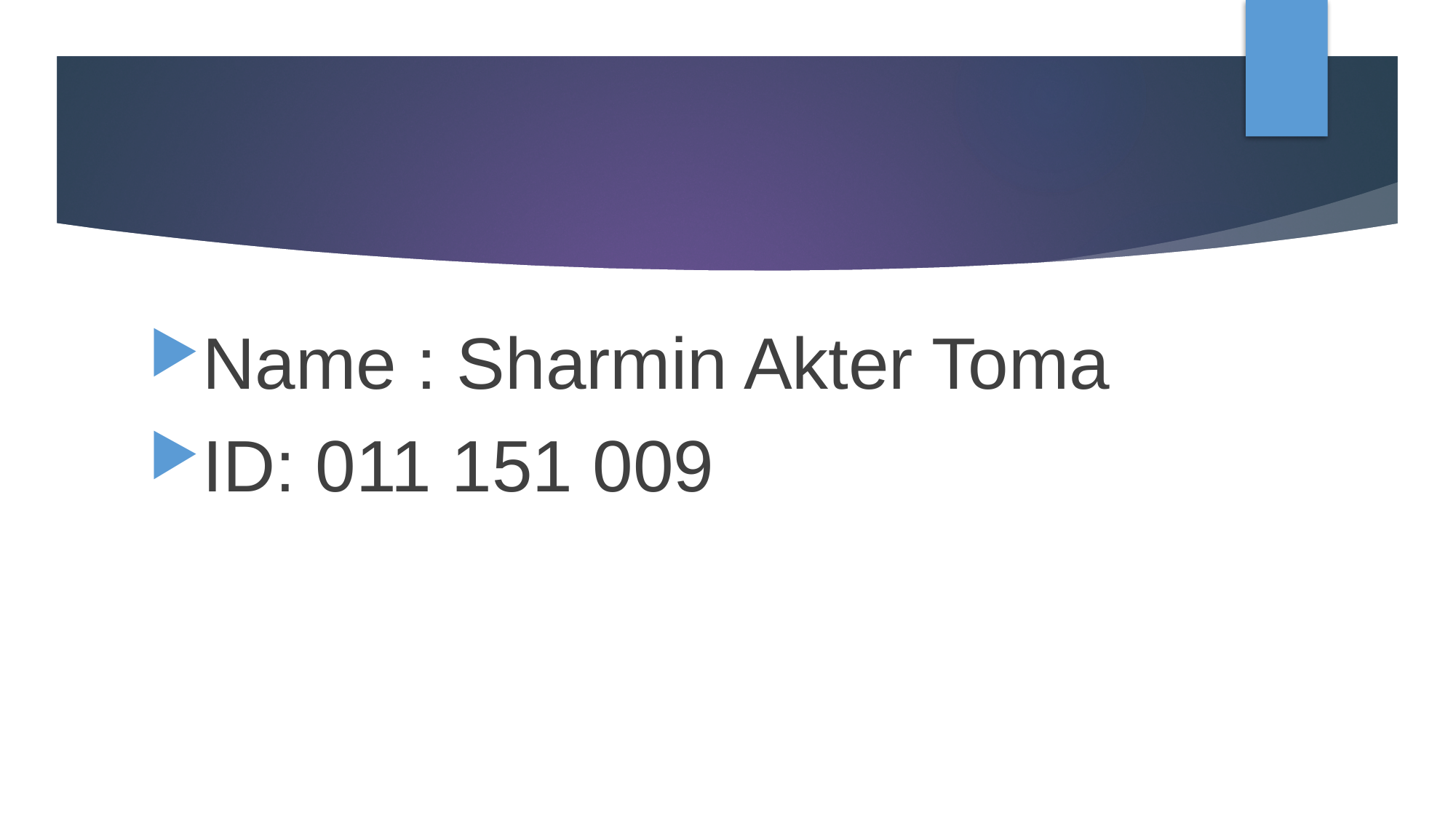

#
Name : Sharmin Akter Toma
ID: 011 151 009